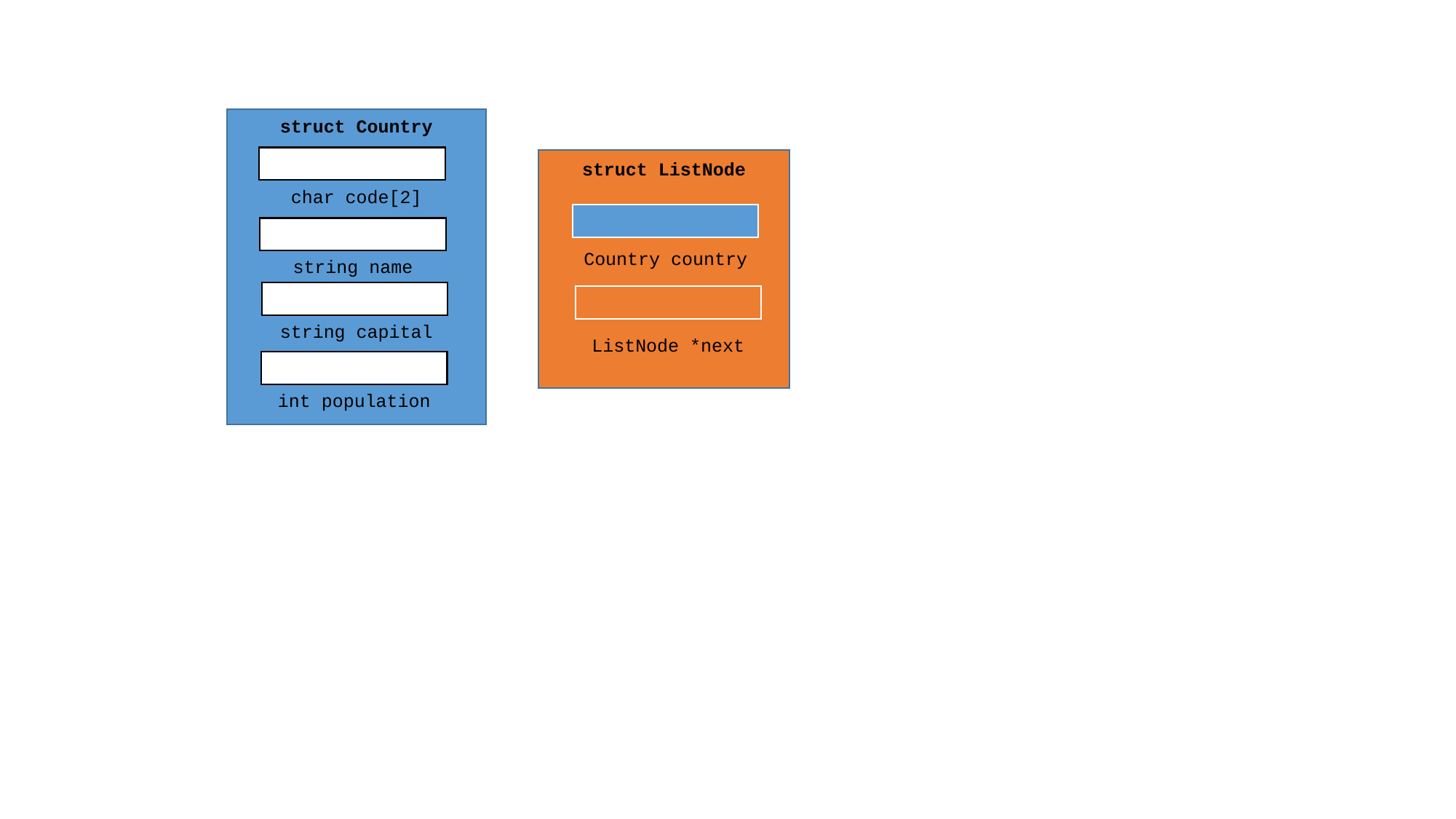

struct Country

struct ListNode
char code[2]

Country country
string name

string capital
ListNode *next

int population